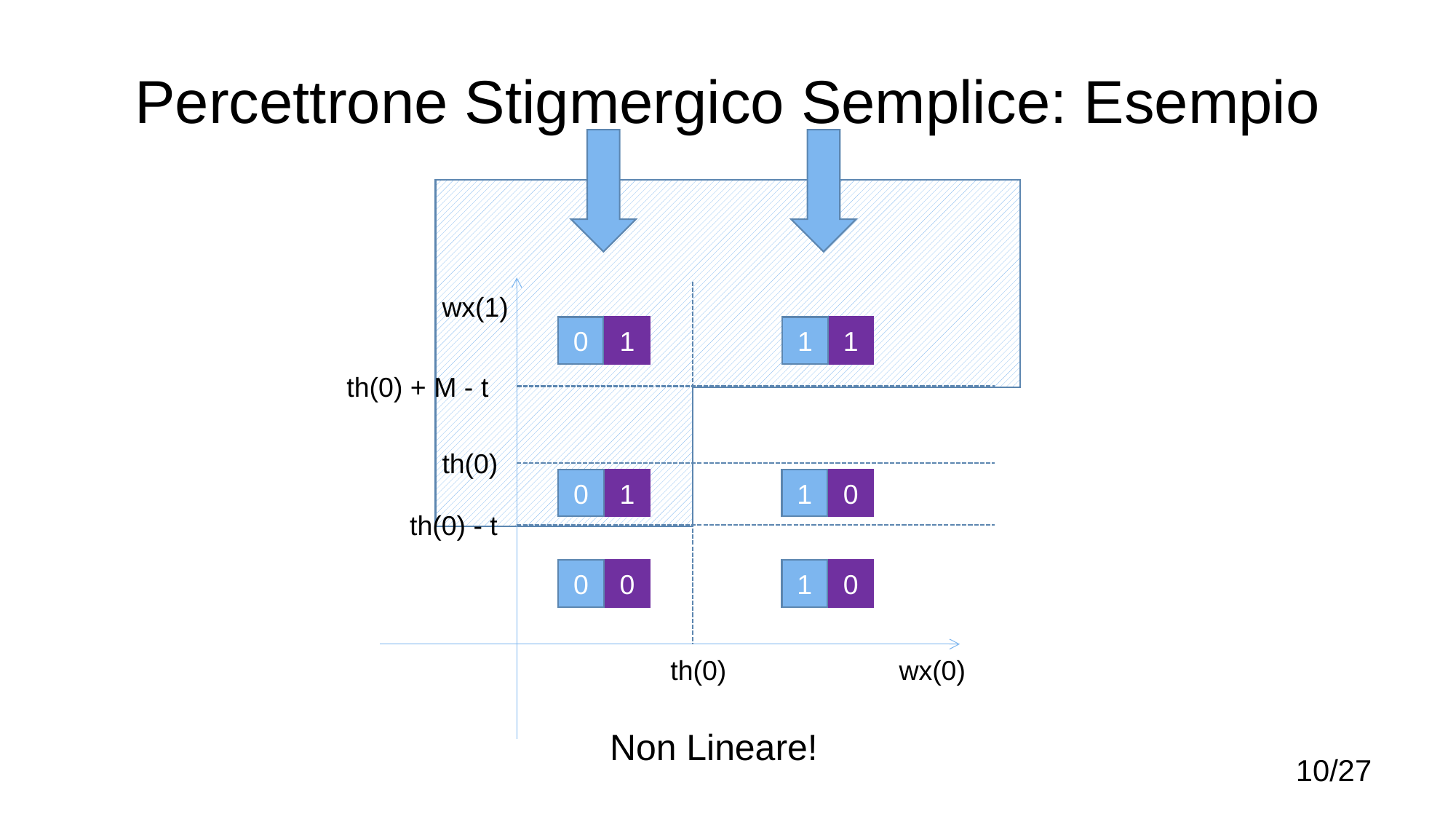

# Percettrone Stigmergico Semplice: Esempio

th(0)
wx(1)
0
1
1
1
th(0) + M - t
th(0)
0
1
1
0
th(0) - t
0
0
1
0
wx(0)
Non Lineare!
10/27